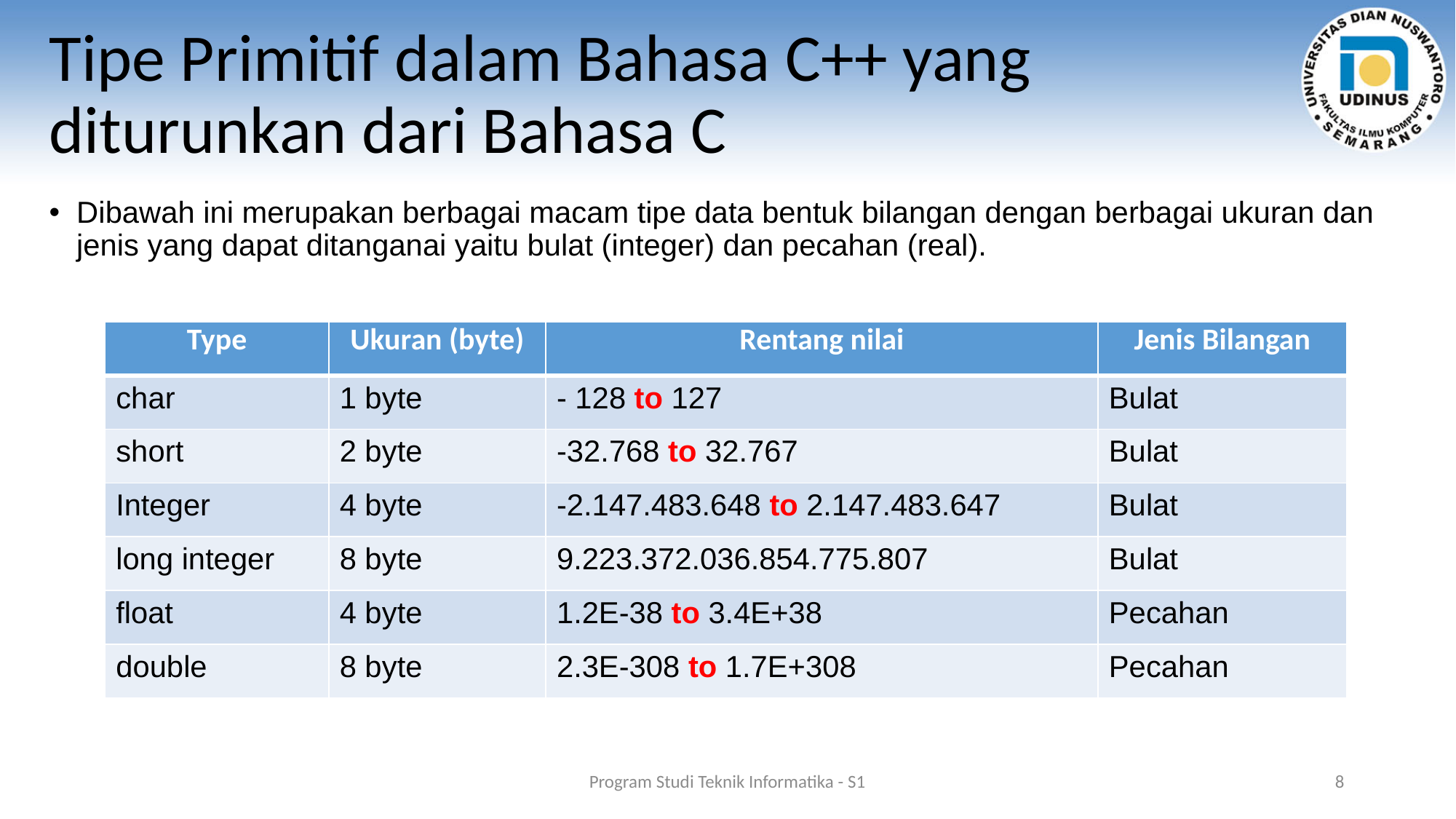

# Tipe Primitif dalam Bahasa C++ yang diturunkan dari Bahasa C
Dibawah ini merupakan berbagai macam tipe data bentuk bilangan dengan berbagai ukuran dan jenis yang dapat ditanganai yaitu bulat (integer) dan pecahan (real).

| Type | Ukuran (byte) | Rentang nilai | Jenis Bilangan |
| --- | --- | --- | --- |
| char | 1 byte | - 128 to 127 | Bulat |
| short | 2 byte | -32.768 to 32.767 | Bulat |
| Integer | 4 byte | -2.147.483.648 to 2.147.483.647 | Bulat |
| long integer | 8 byte | 9.223.372.036.854.775.807 | Bulat |
| float | 4 byte | 1.2E-38 to 3.4E+38 | Pecahan |
| double | 8 byte | 2.3E-308 to 1.7E+308 | Pecahan |
Program Studi Teknik Informatika - S1
8